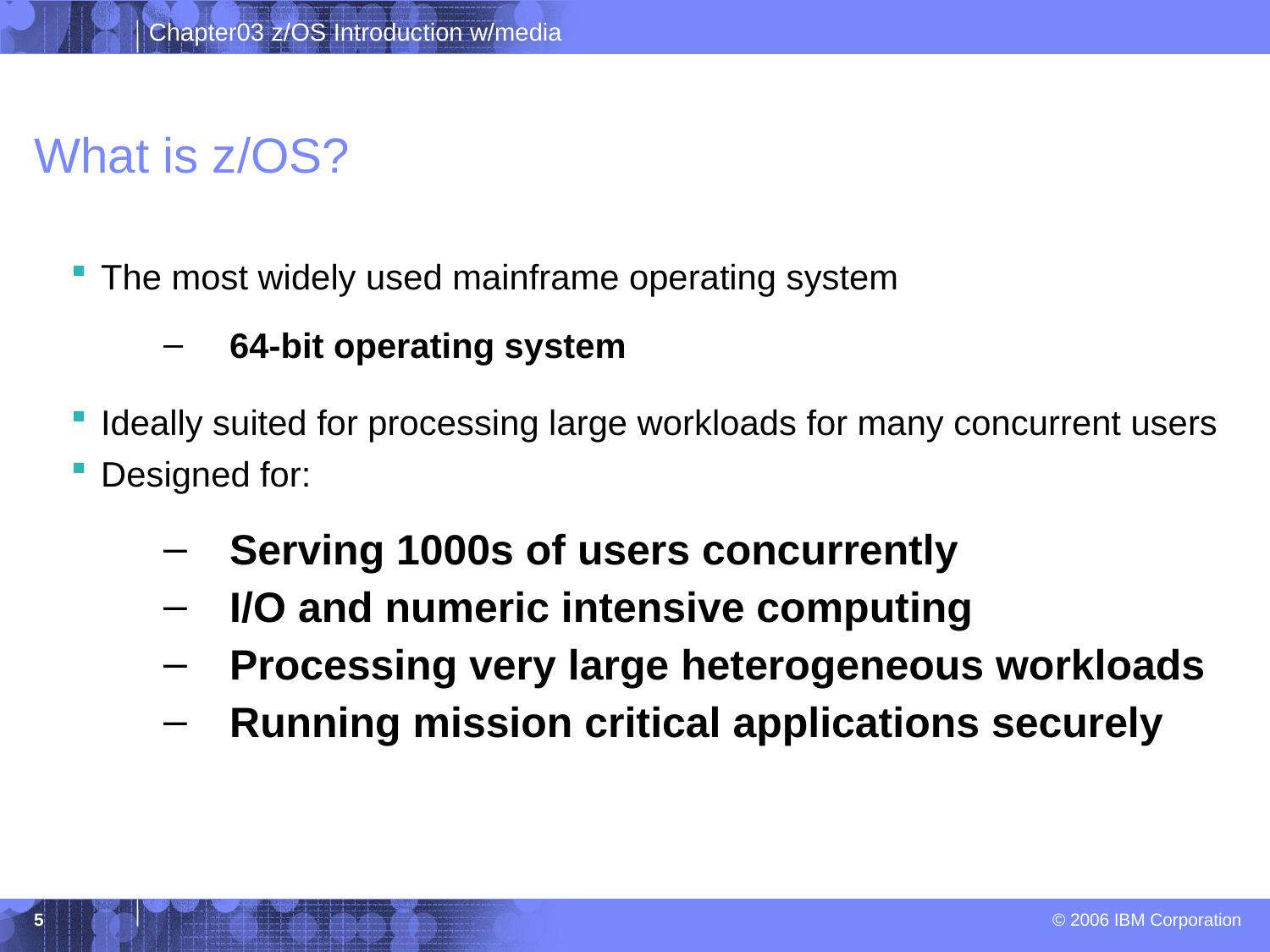

# What is z/OS?

The most widely used mainframe operating system

64-bit operating system

Ideally suited for processing large workloads for many concurrent users
Designed for:

Serving 1000s of users concurrently
I/O and numeric intensive computing
Processing very large heterogeneous workloads
Running mission critical applications securely
5